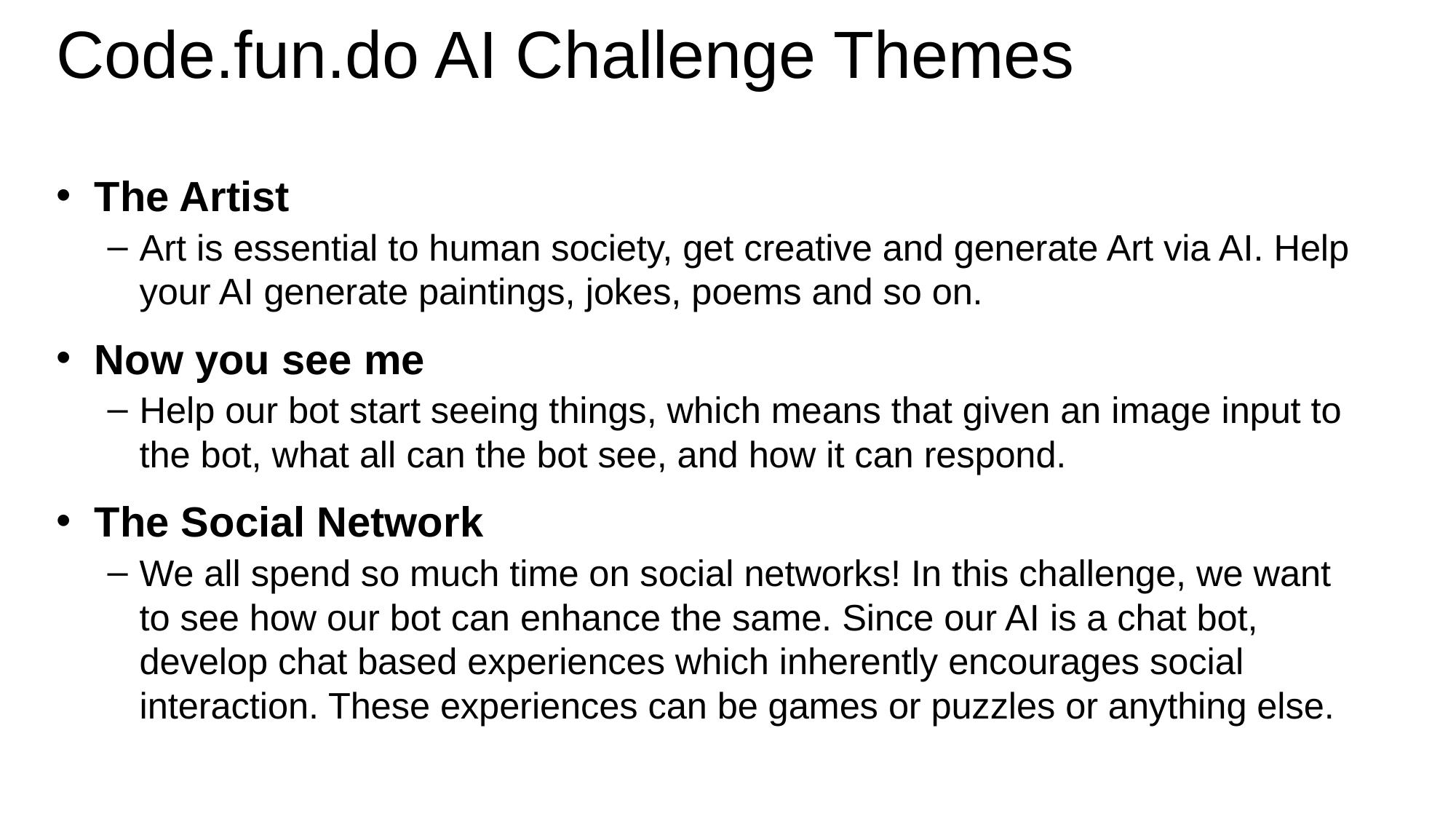

# Code.fun.do AI Challenge Themes
The Artist
Art is essential to human society, get creative and generate Art via AI. Help your AI generate paintings, jokes, poems and so on.
Now you see me
Help our bot start seeing things, which means that given an image input to the bot, what all can the bot see, and how it can respond.
The Social Network
We all spend so much time on social networks! In this challenge, we want to see how our bot can enhance the same. Since our AI is a chat bot, develop chat based experiences which inherently encourages social interaction. These experiences can be games or puzzles or anything else.